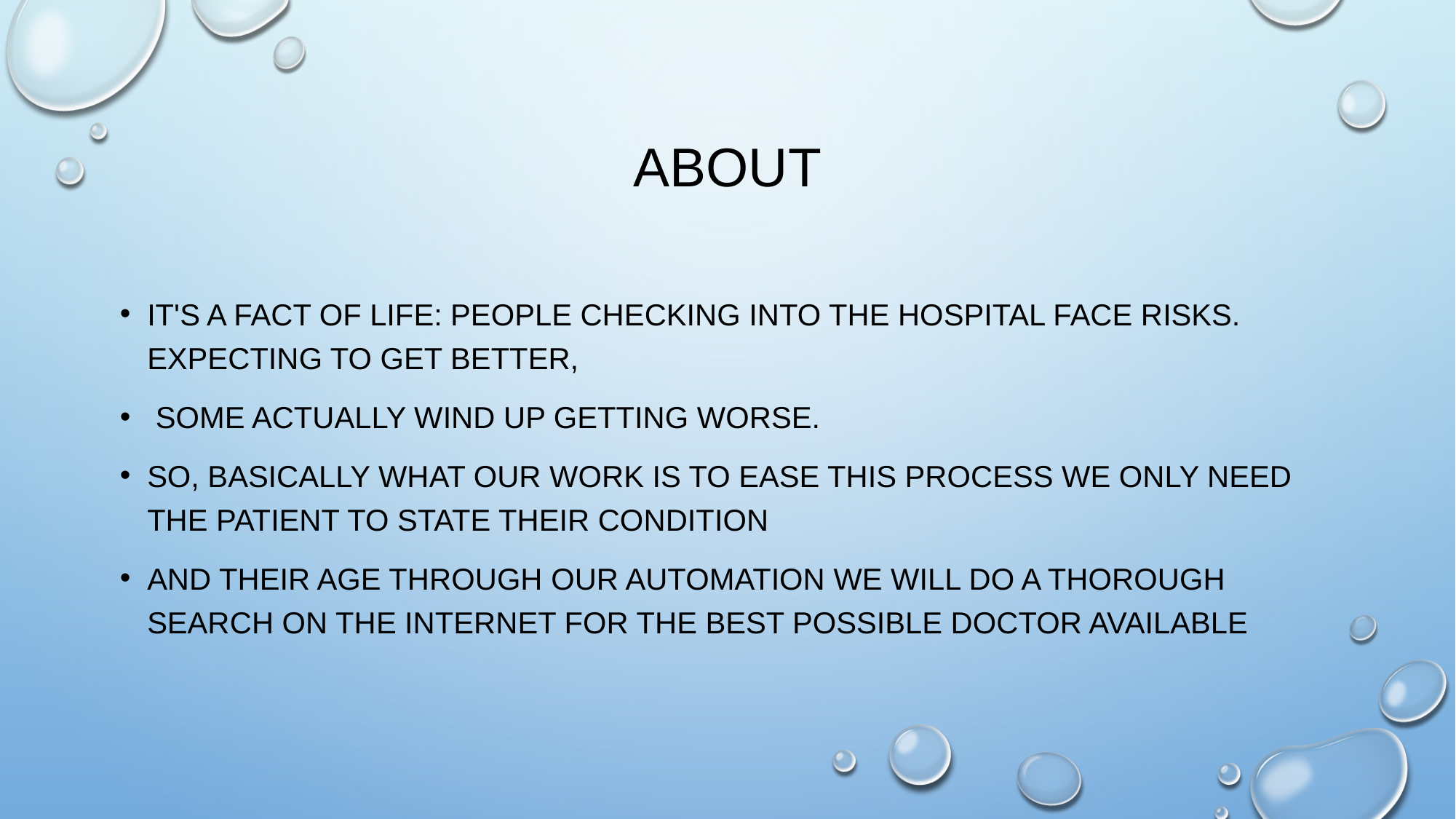

# about
It's a fact of life: people checking into the hospital face risks. Expecting to get better,
 some actually wind up getting worse.
So, basically what our work is to ease this process we only need the patient to state their condition
and their age through our automation we will do a thorough search on the internet for the best possible doctor available